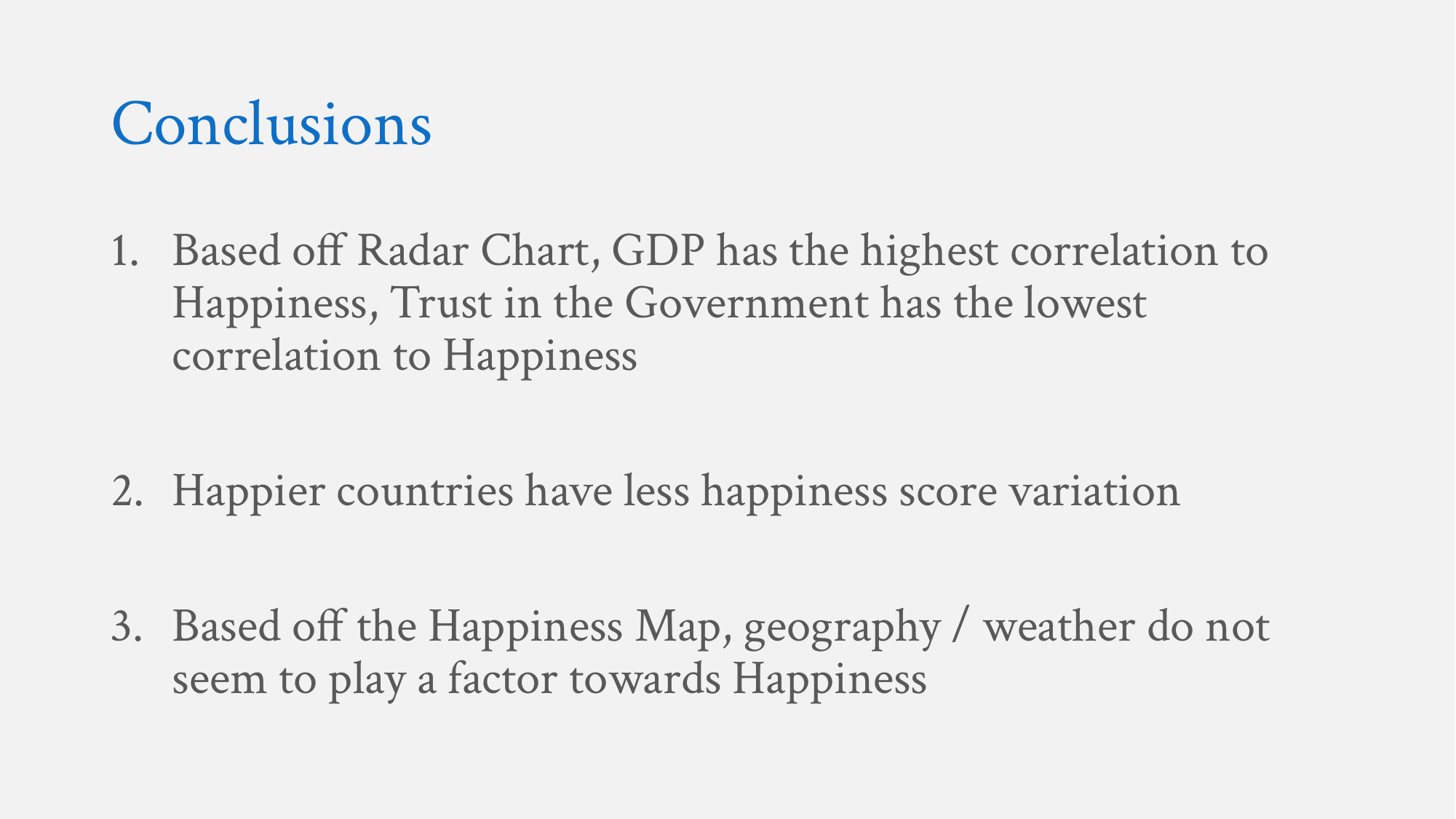

# Conclusions
Based off Radar Chart, GDP has the highest correlation to Happiness, Trust in the Government has the lowest correlation to Happiness

Happier countries have less happiness score variation

Based off the Happiness Map, geography / weather do not seem to play a factor towards Happiness